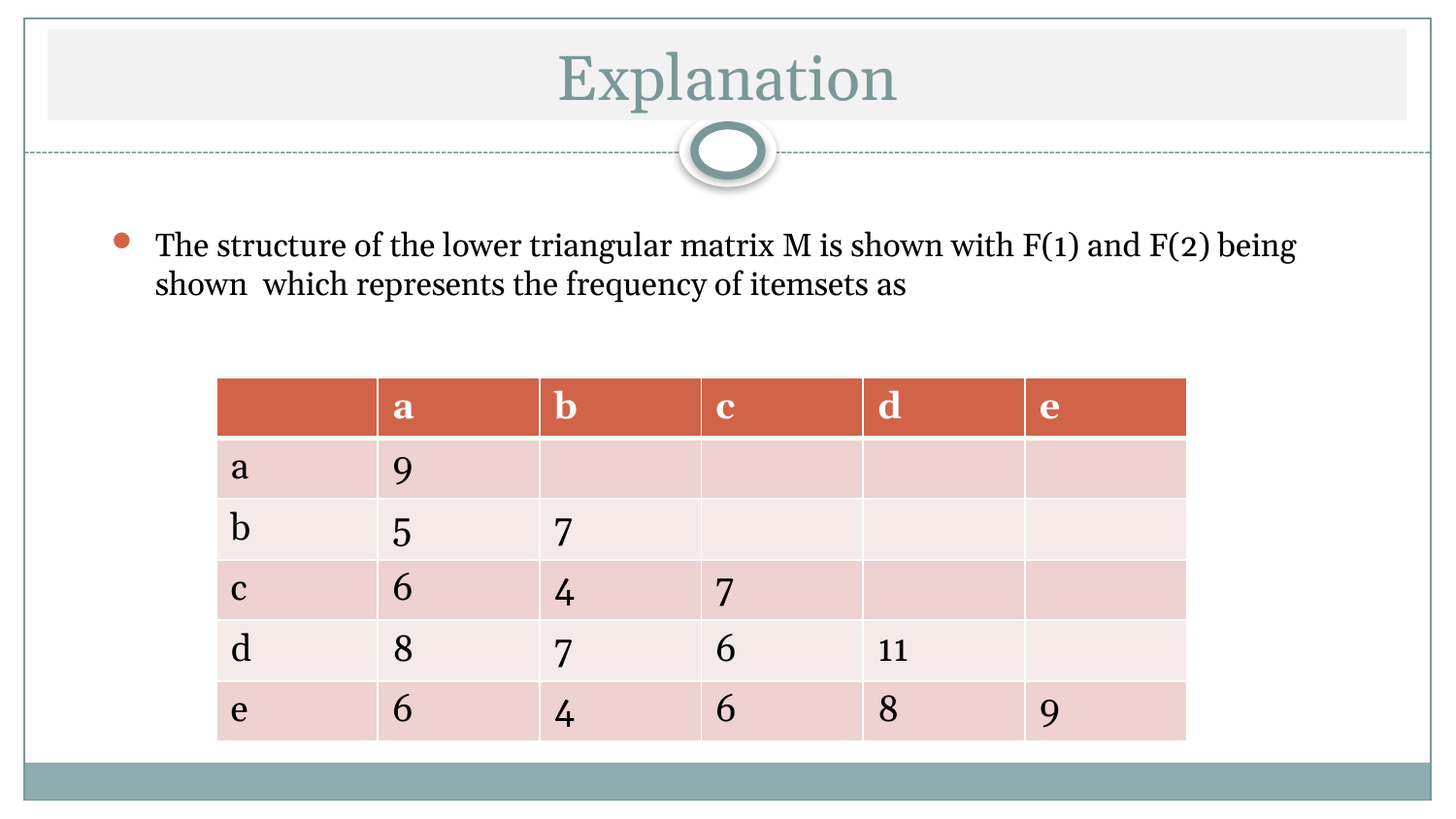

# Explanation
The structure of the lower triangular matrix M is shown with F(1) and F(2) being shown  which represents the frequency of itemsets as

|  | a | b | c | d | e |
| --- | --- | --- | --- | --- | --- |
| a | 9 |  |  |  |  |
| b | 5 | 7 |  |  |  |
| c | 6 | 4 | 7 |  |  |
| d | 8 | 7 | 6 | 11 |  |
| e | 6 | 4 | 6 | 8 | 9 |